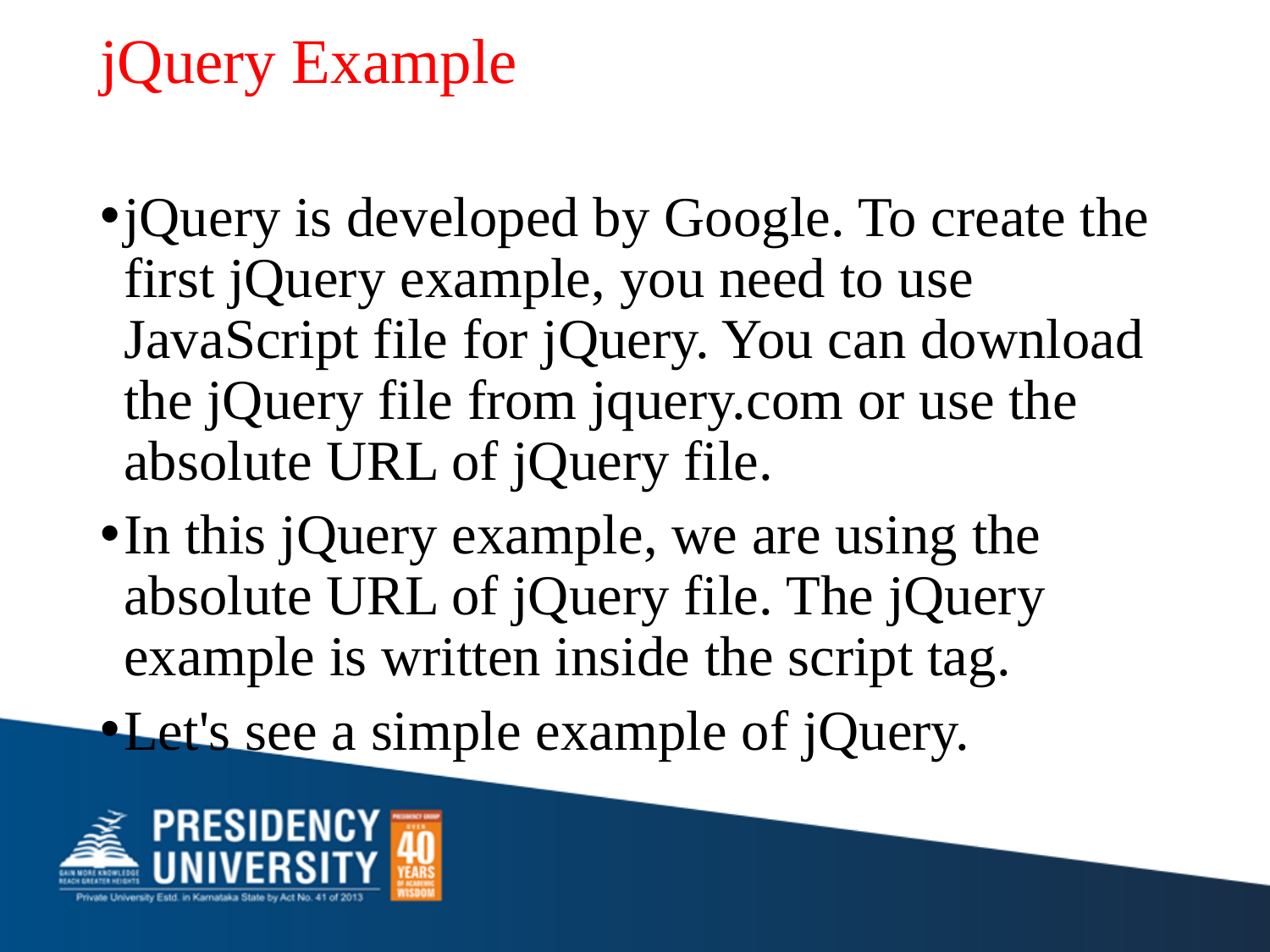

# jQuery Example
jQuery is developed by Google. To create the first jQuery example, you need to use JavaScript file for jQuery. You can download the jQuery file from jquery.com or use the absolute URL of jQuery file.
In this jQuery example, we are using the absolute URL of jQuery file. The jQuery example is written inside the script tag.
Let's see a simple example of jQuery.